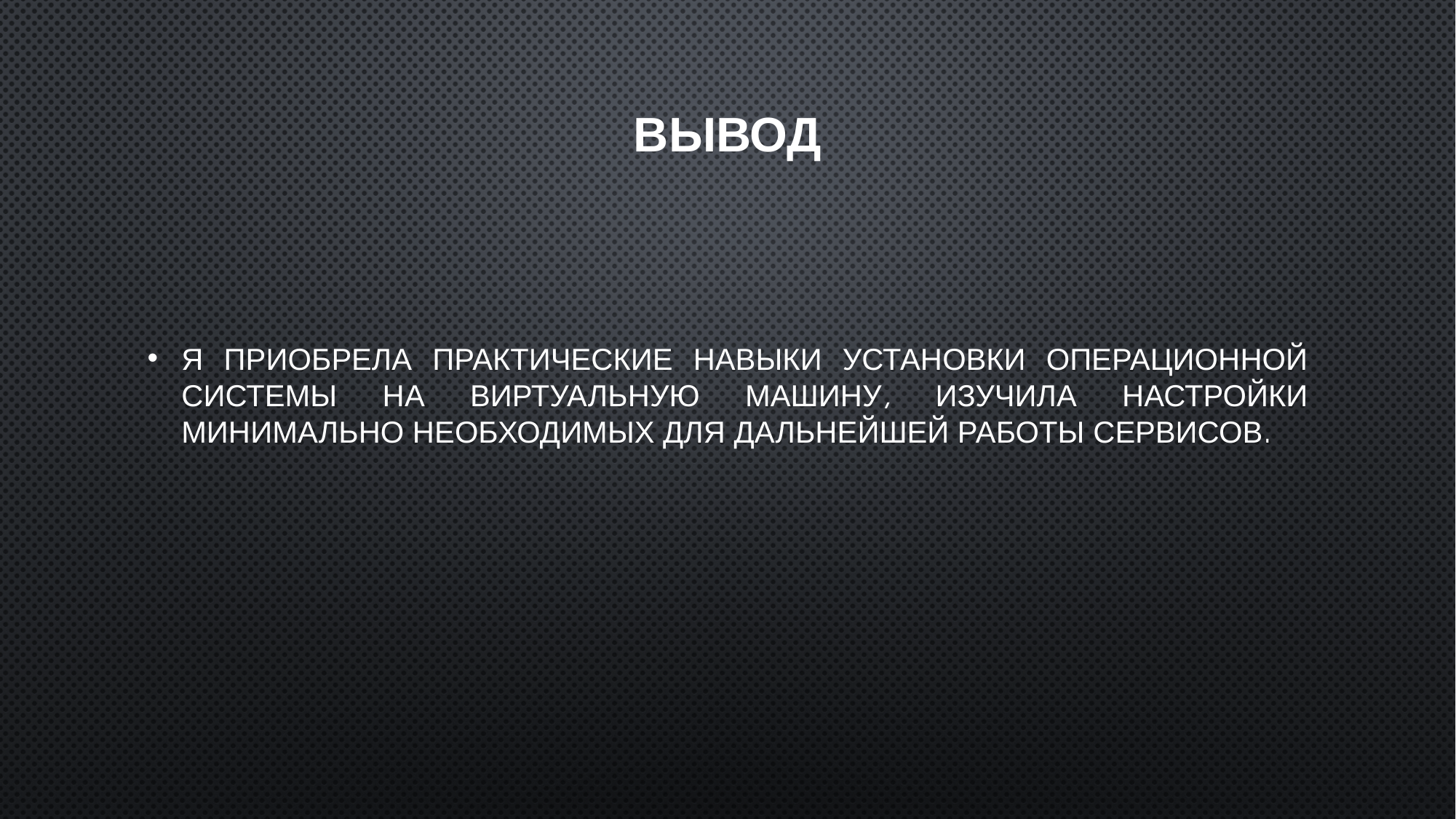

# Вывод
Я приобрела практические навыки установки операционной системы на виртуальную машину, изучила настройки минимально необходимых для дальнейшей работы сервисов.